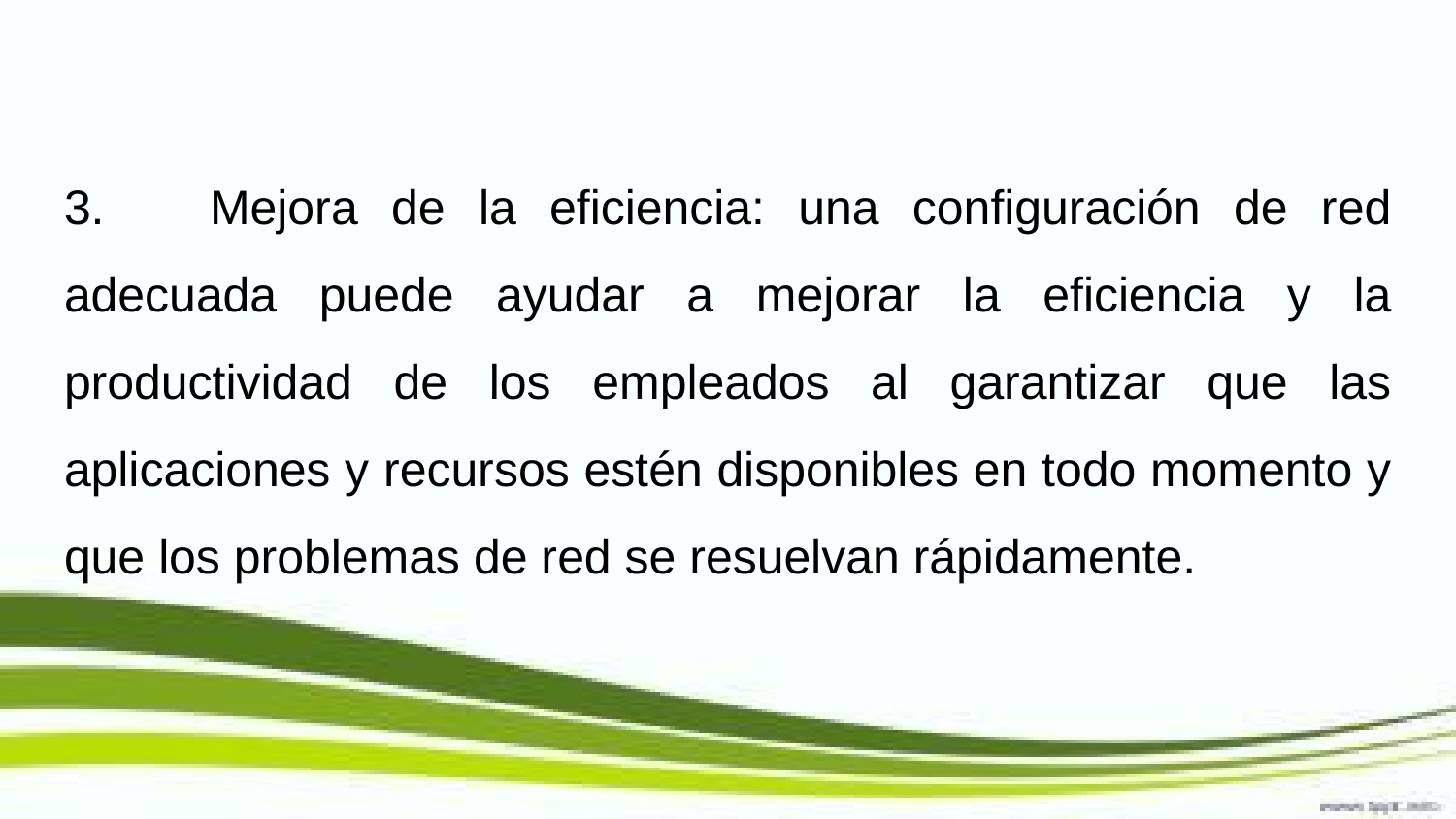

3.	Mejora de la eficiencia: una configuración de red adecuada puede ayudar a mejorar la eficiencia y la productividad de los empleados al garantizar que las aplicaciones y recursos estén disponibles en todo momento y que los problemas de red se resuelvan rápidamente.